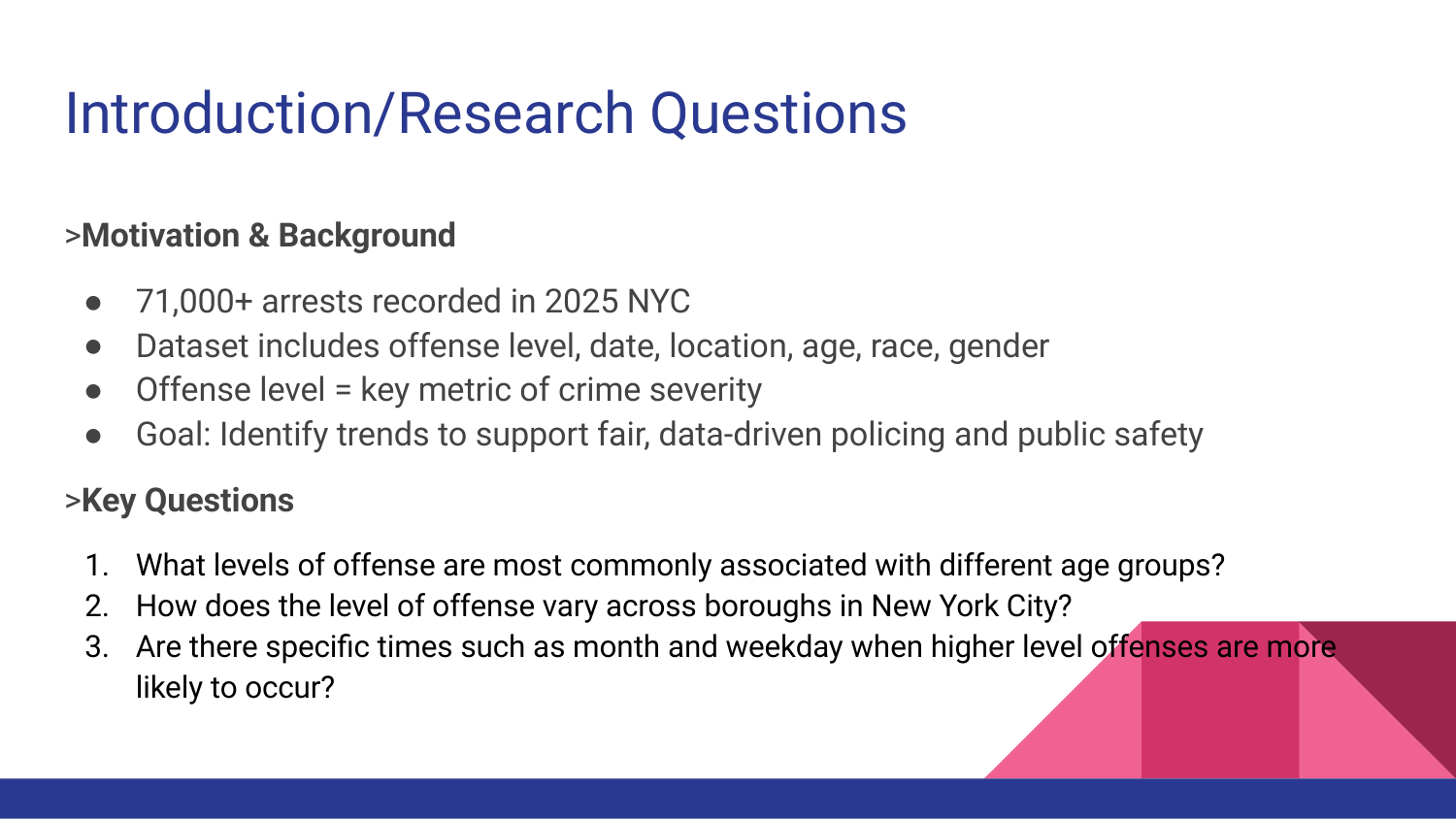

# Introduction/Research Questions
>Motivation & Background
71,000+ arrests recorded in 2025 NYC
Dataset includes offense level, date, location, age, race, gender
Offense level = key metric of crime severity
Goal: Identify trends to support fair, data-driven policing and public safety
>Key Questions
What levels of offense are most commonly associated with different age groups?
How does the level of offense vary across boroughs in New York City?
Are there specific times such as month and weekday when higher level offenses are more likely to occur?